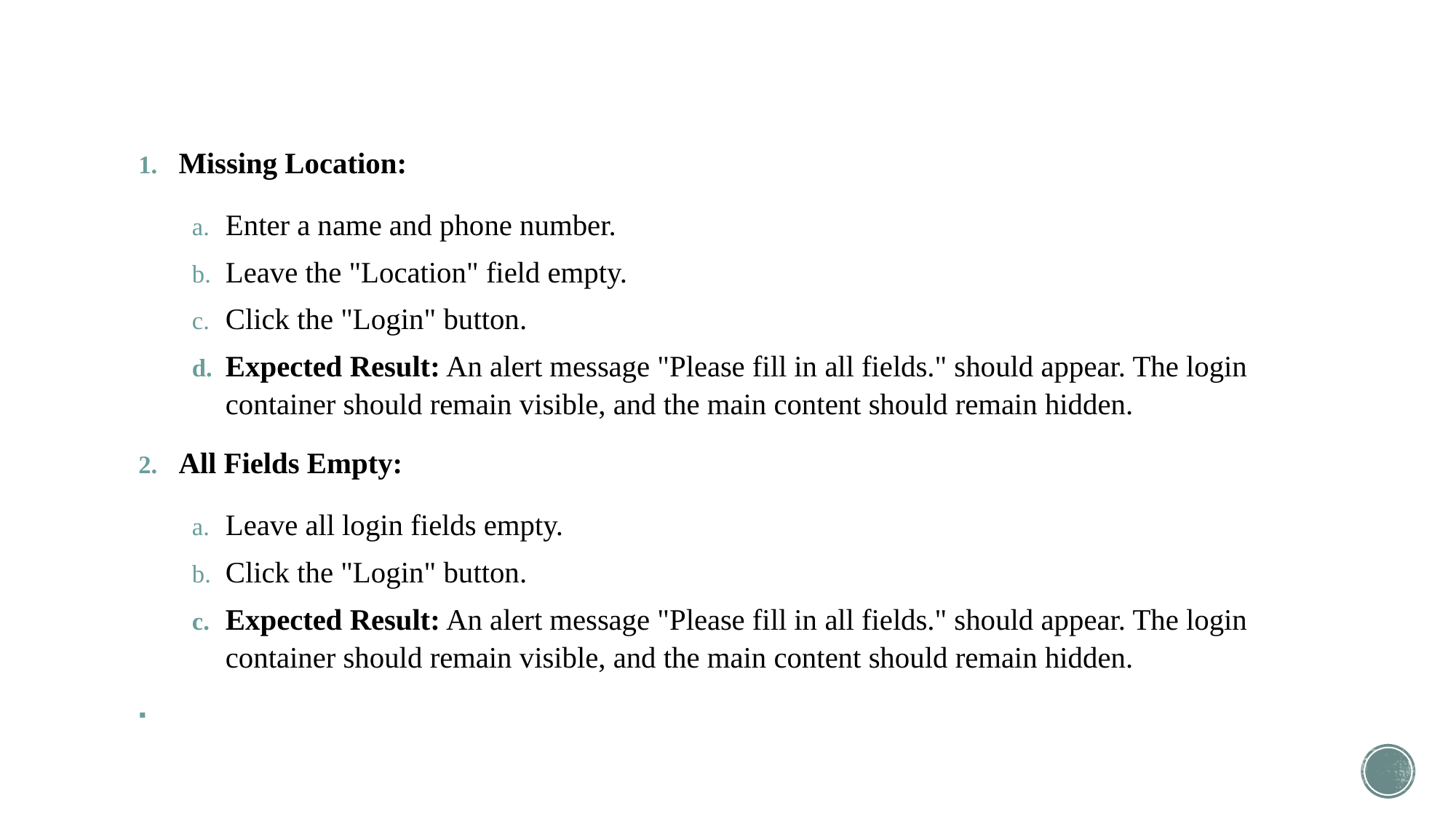

#
Missing Location:
Enter a name and phone number.
Leave the "Location" field empty.
Click the "Login" button.
Expected Result: An alert message "Please fill in all fields." should appear. The login container should remain visible, and the main content should remain hidden.
All Fields Empty:
Leave all login fields empty.
Click the "Login" button.
Expected Result: An alert message "Please fill in all fields." should appear. The login container should remain visible, and the main content should remain hidden.